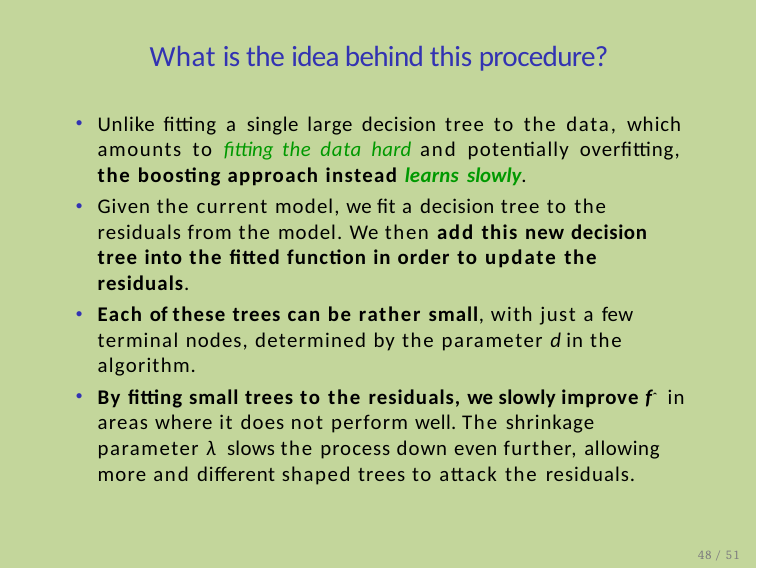

# What is the idea behind this procedure?
Unlike fitting a single large decision tree to the data, which  amounts to fitting the data hard and potentially overfitting,  the boosting approach instead learns slowly.
Given the current model, we fit a decision tree to the  residuals from the model. We then add this new decision  tree into the fitted function in order to update the  residuals.
Each of these trees can be rather small, with just a few  terminal nodes, determined by the parameter d in the  algorithm.
By fitting small trees to the residuals, we slowly improve fˆ  in areas where it does not perform well. The shrinkage  parameter λ slows the process down even further, allowing  more and different shaped trees to attack the residuals.
48 / 51